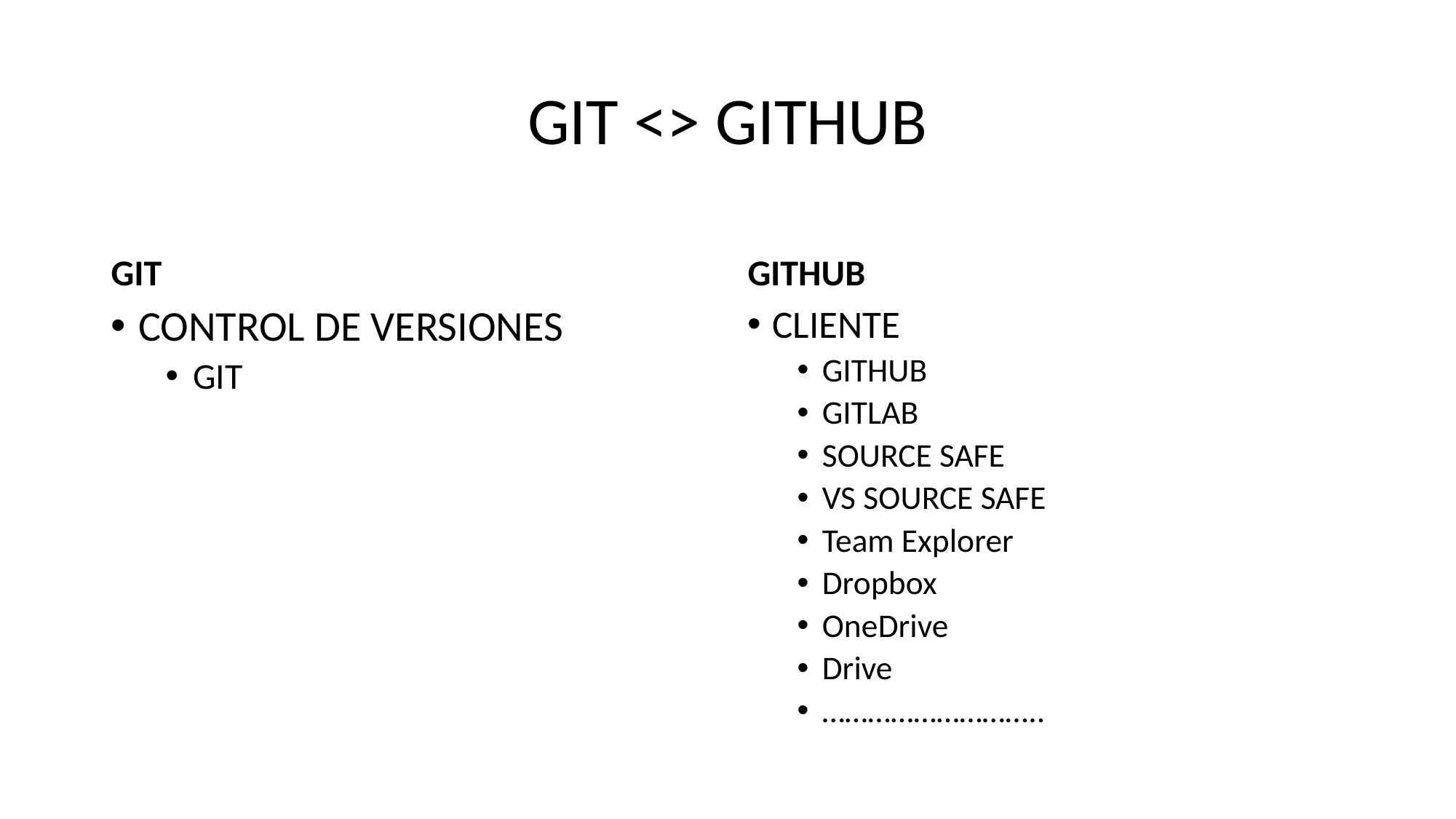

# GIT <> GITHUB
GIT
GITHUB
CONTROL DE VERSIONES
GIT

CLIENTE
GITHUB
GITLAB
SOURCE SAFE
VS SOURCE SAFE
Team Explorer
Dropbox
OneDrive
Drive
………………………..